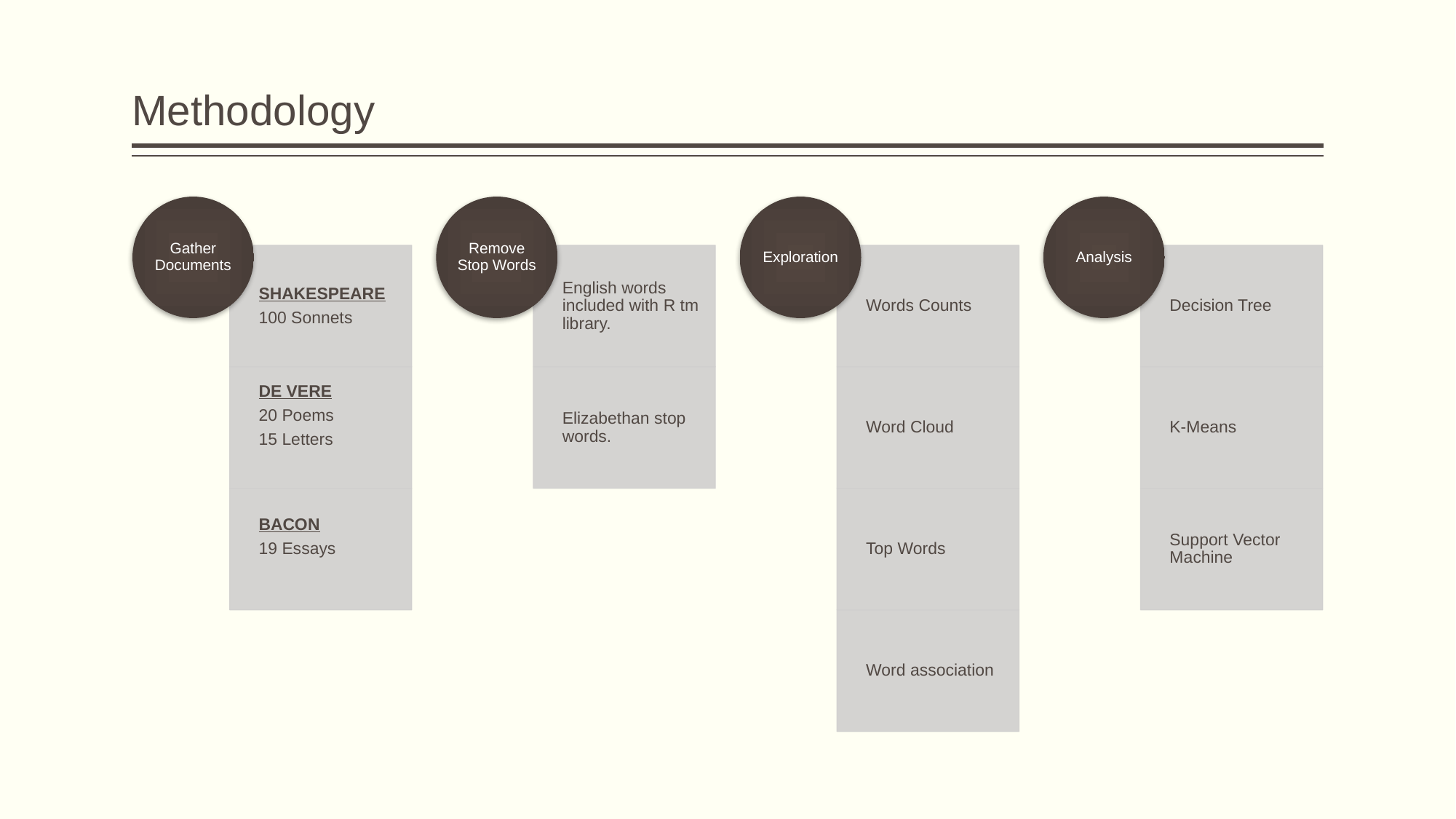

# Methodology
SHAKESPEARE
100 Sonnets
DE VERE
20 Poems
15 Letters

BACON
19 Essays

Gather Documents
English words included with R tm library.
Elizabethan stop words.
Remove Stop Words
Words Counts
Word Cloud
Top Words
Word association
Exploration
Decision Tree
K-Means
Support Vector Machine
Analysis